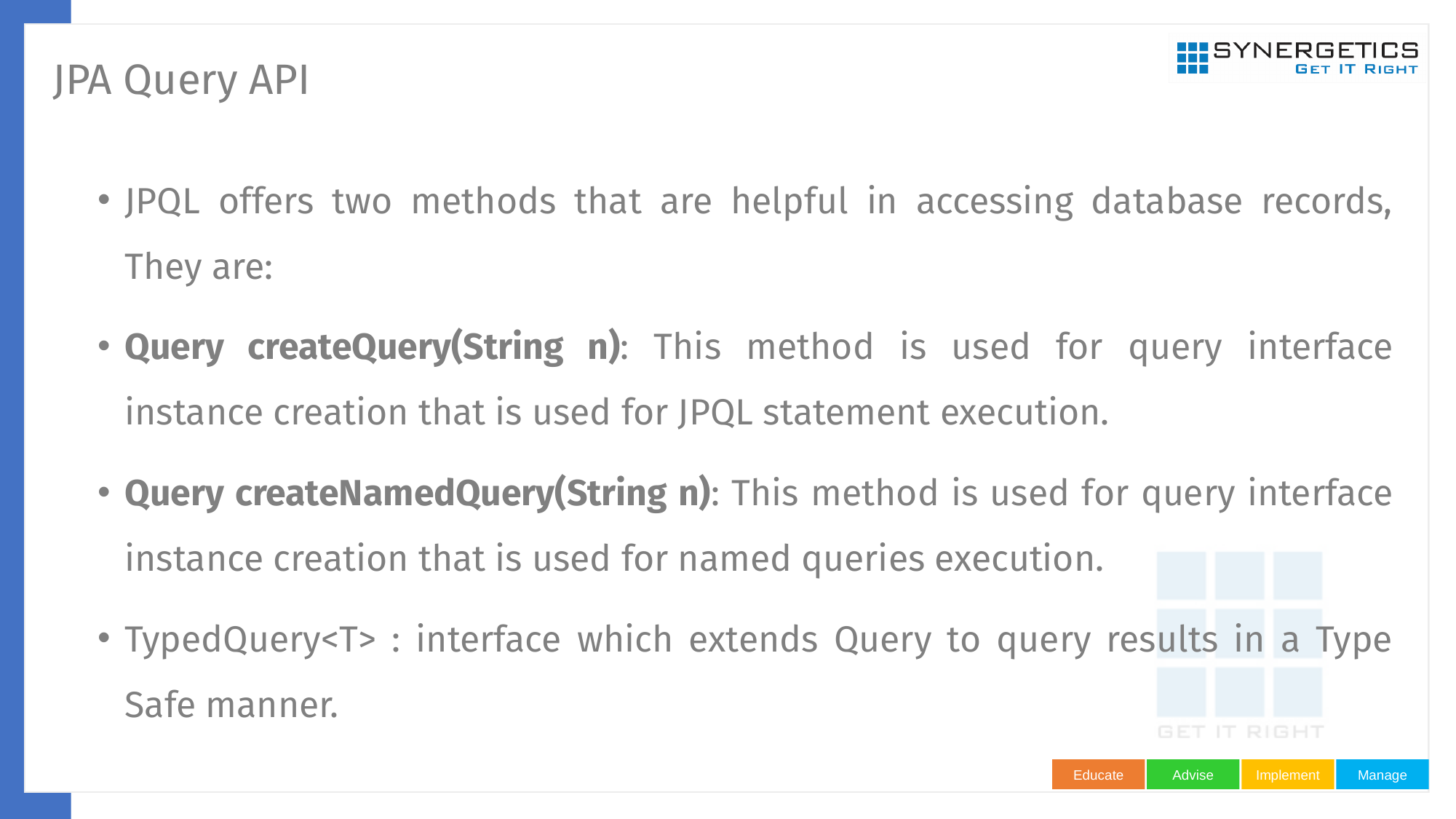

# JPA Query API
JPQL offers two methods that are helpful in accessing database records, They are:
Query createQuery(String n): This method is used for query interface instance creation that is used for JPQL statement execution.
Query createNamedQuery(String n): This method is used for query interface instance creation that is used for named queries execution.
TypedQuery<T> : interface which extends Query to query results in a Type Safe manner.